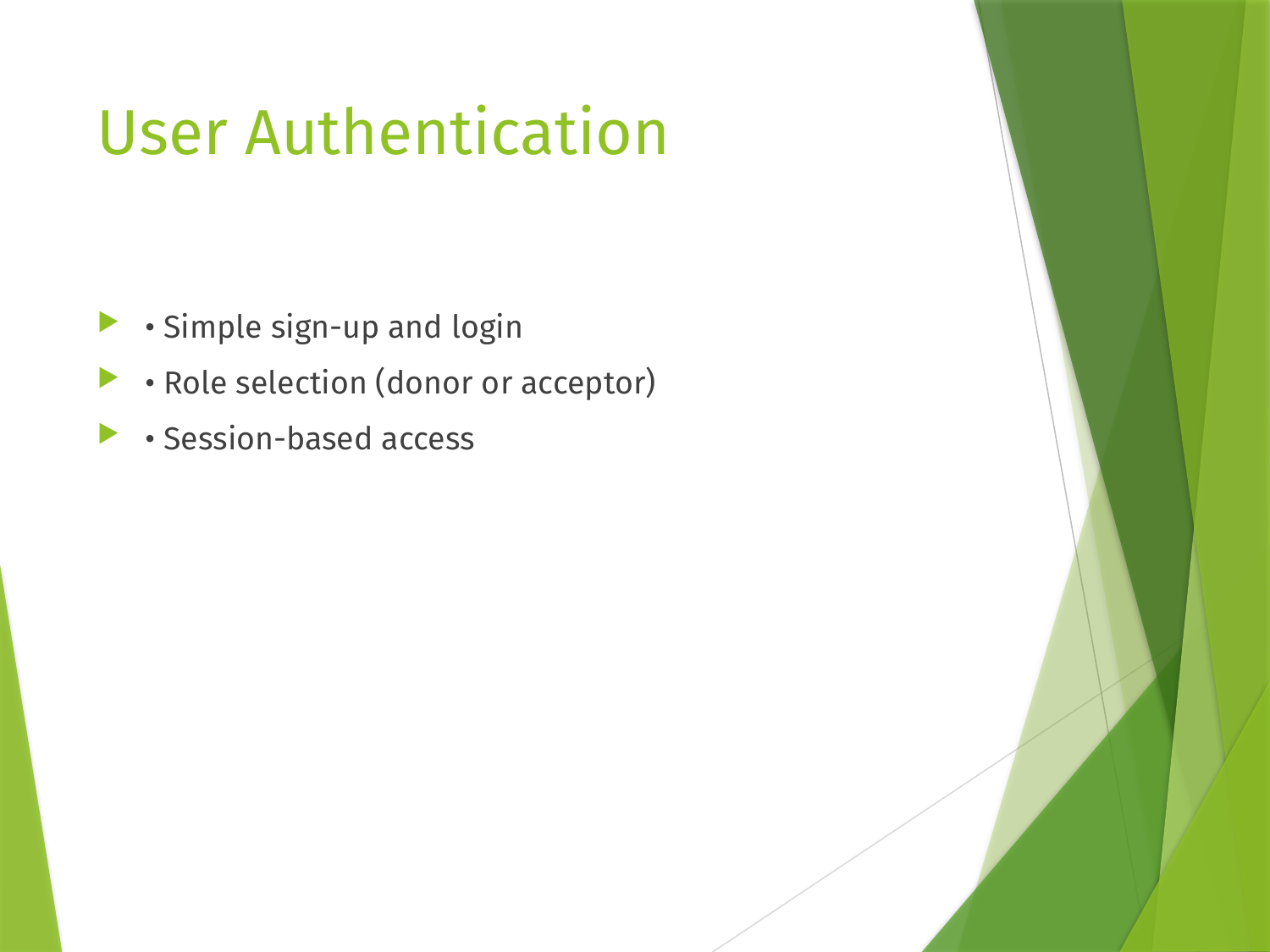

# User Authentication
• Simple sign-up and login
• Role selection (donor or acceptor)
• Session-based access